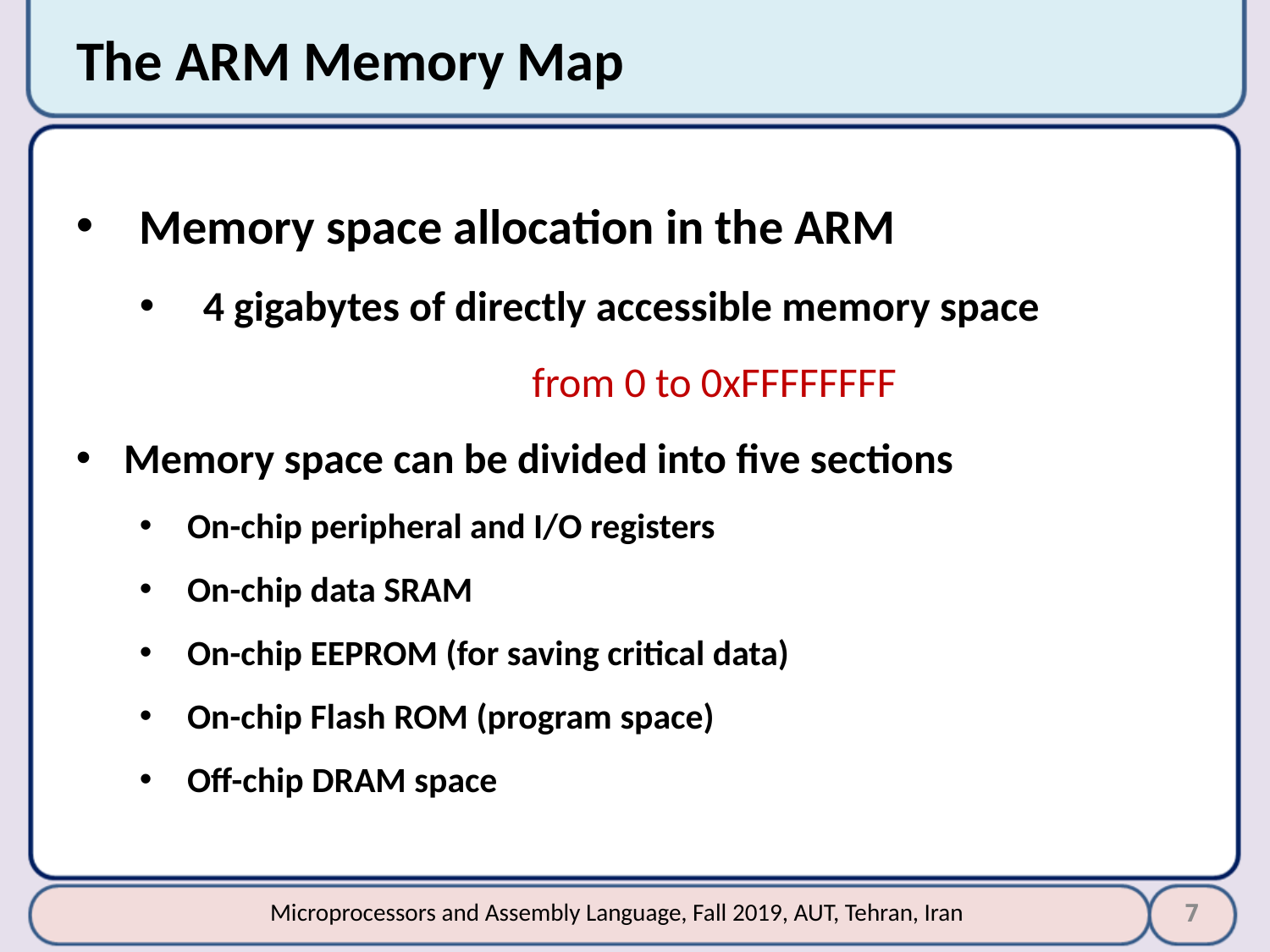

# The ARM Memory Map
Memory space allocation in the ARM
4 gigabytes of directly accessible memory space
from 0 to 0xFFFFFFFF
Memory space can be divided into five sections
On-chip peripheral and I/O registers
On-chip data SRAM
On-chip EEPROM (for saving critical data)
On-chip Flash ROM (program space)
Off-chip DRAM space

7
Microprocessors and Assembly Language, Fall 2019, AUT, Tehran, Iran